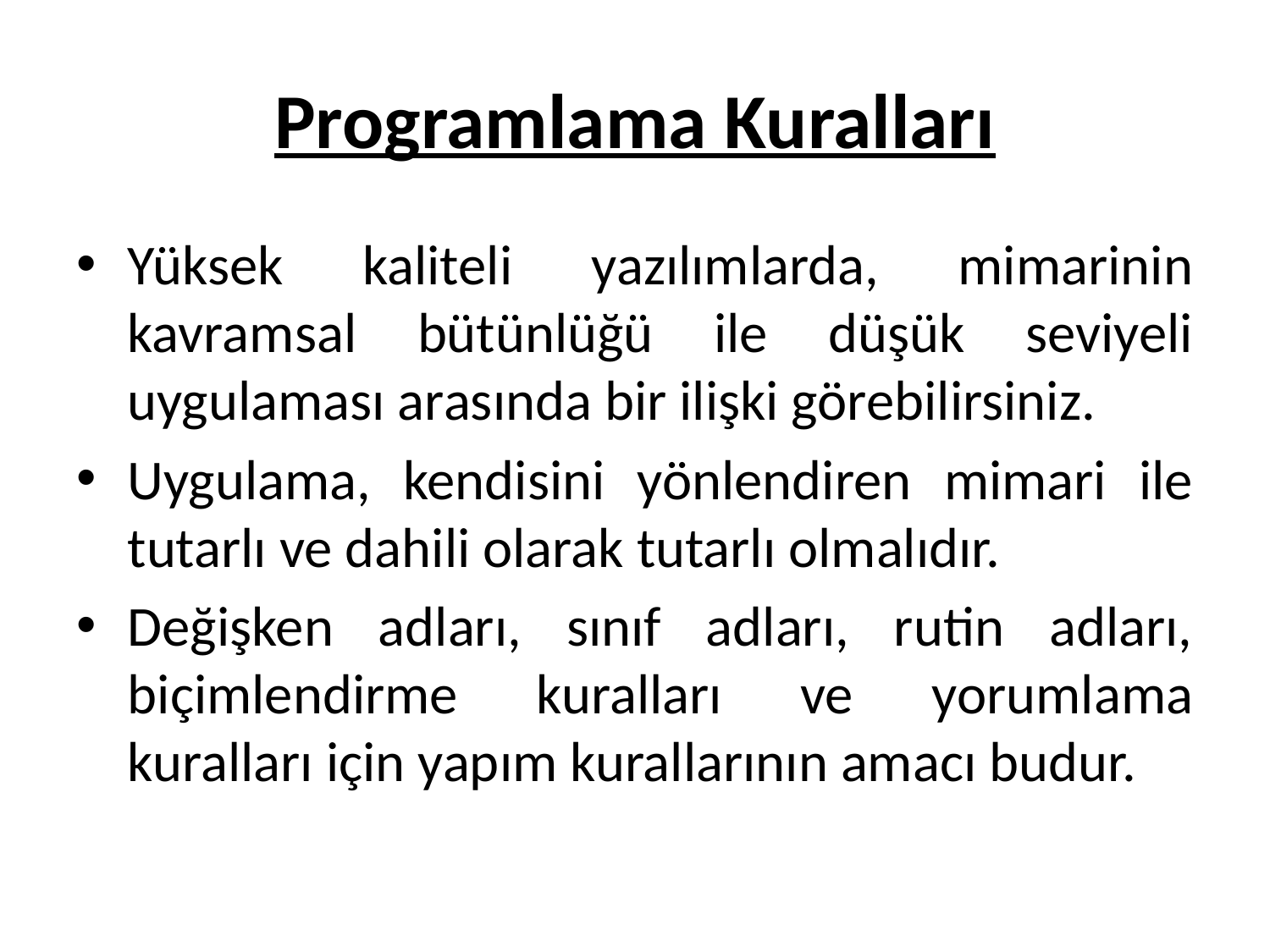

# Programlama Kuralları
Yüksek kaliteli yazılımlarda, mimarinin kavramsal bütünlüğü ile düşük seviyeli uygulaması arasında bir ilişki görebilirsiniz.
Uygulama, kendisini yönlendiren mimari ile tutarlı ve dahili olarak tutarlı olmalıdır.
Değişken adları, sınıf adları, rutin adları, biçimlendirme kuralları ve yorumlama kuralları için yapım kurallarının amacı budur.